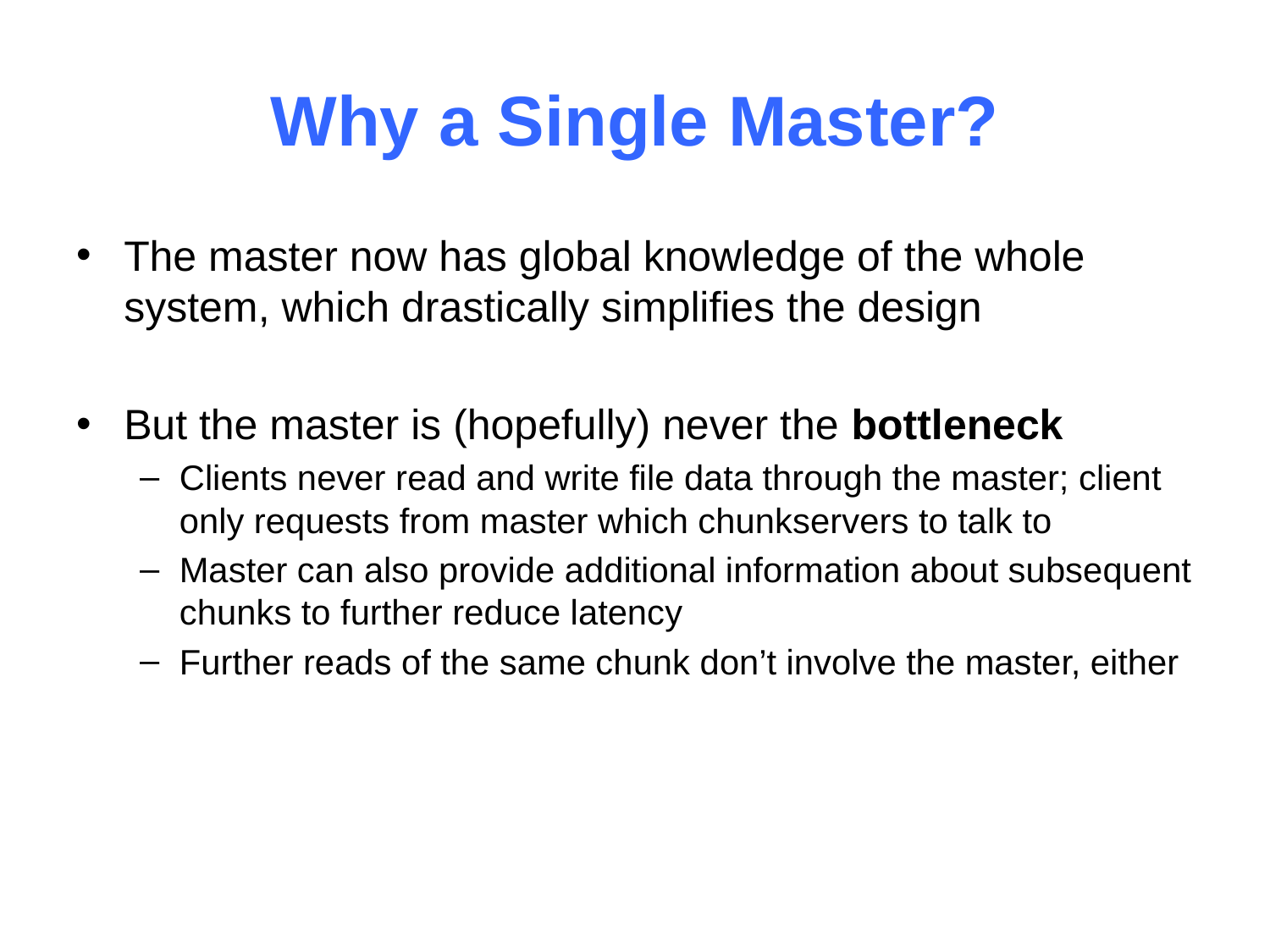

# Why a Single Master?
The master now has global knowledge of the whole system, which drastically simplifies the design

But the master is (hopefully) never the bottleneck
Clients never read and write file data through the master; client only requests from master which chunkservers to talk to
Master can also provide additional information about subsequent chunks to further reduce latency
Further reads of the same chunk don’t involve the master, either